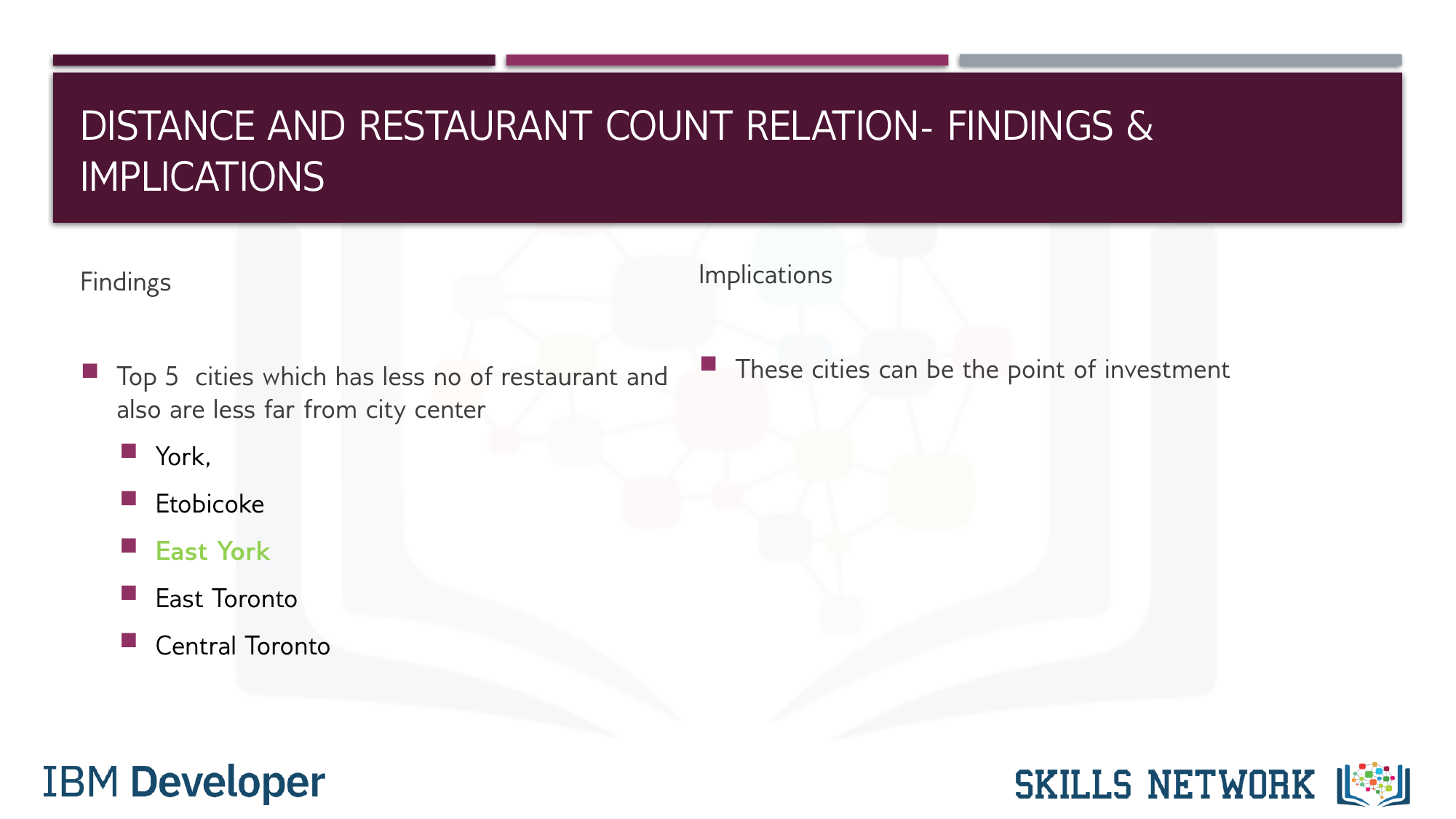

# Distance and Restaurant count relation- FINDINGS & IMPLICATIONS
Implications

These cities can be the point of investment
Findings

Top 5  cities which has less no of restaurant and also are less far from city center
York,
Etobicoke
East York
East Toronto
Central Toronto